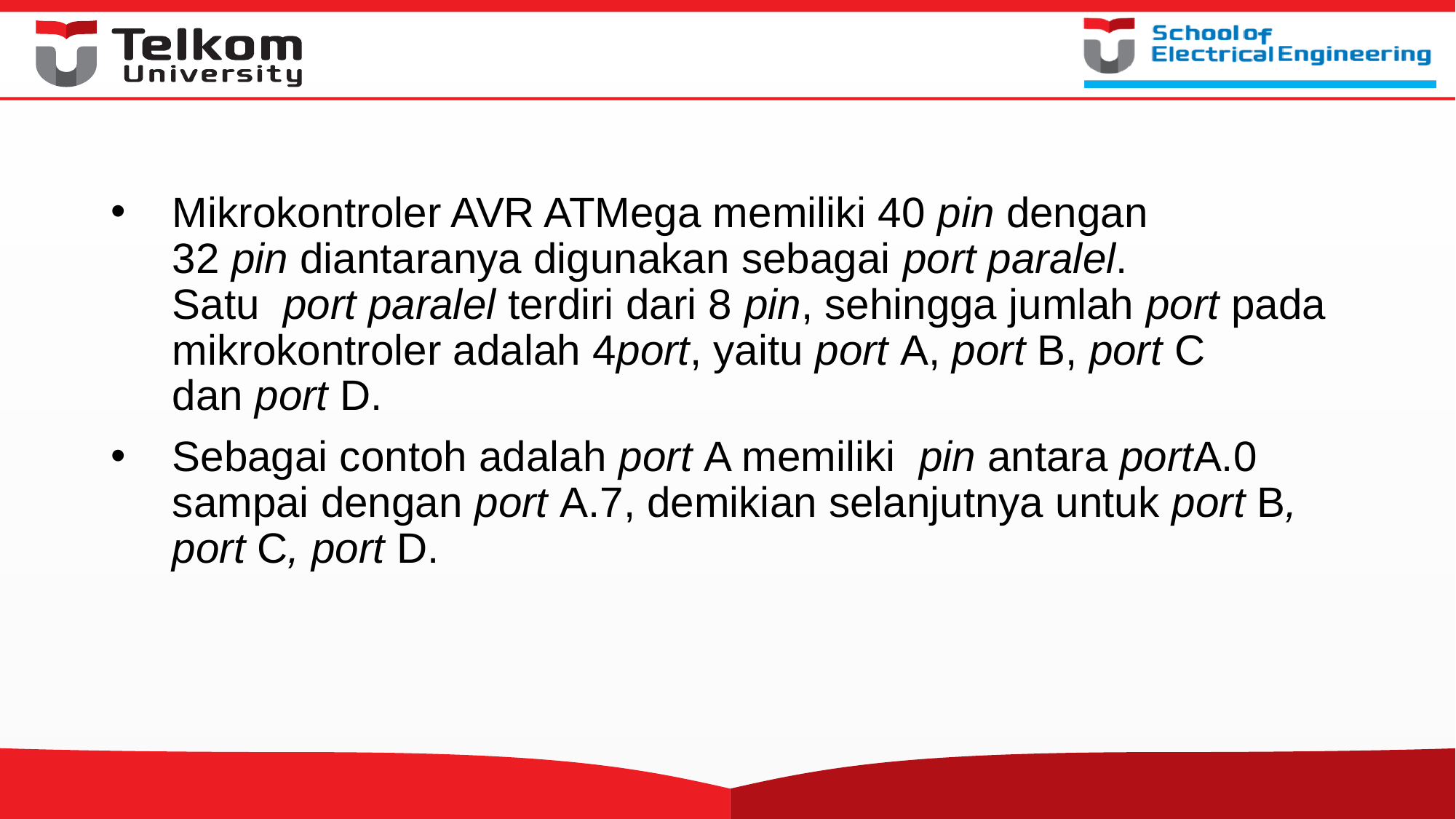

#
Mikrokontroler AVR ATMega memiliki 40 pin dengan 32 pin diantaranya digunakan sebagai port paralel. Satu  port paralel terdiri dari 8 pin, sehingga jumlah port pada mikrokontroler adalah 4port, yaitu port A, port B, port C dan port D.
Sebagai contoh adalah port A memiliki  pin antara portA.0 sampai dengan port A.7, demikian selanjutnya untuk port B, port C, port D.